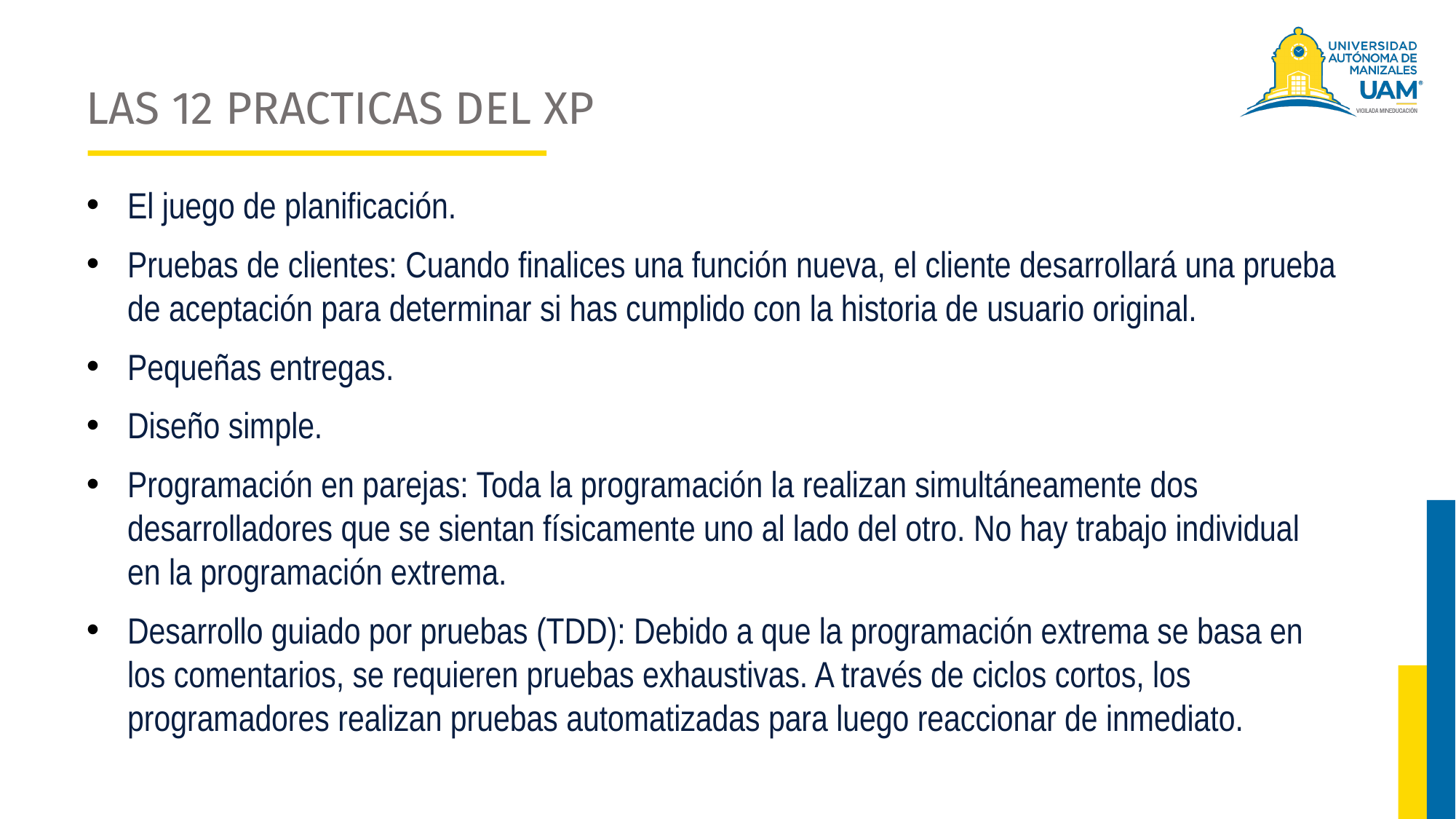

# LAS 12 PRACTICAS DEL XP

El juego de planificación.
Pruebas de clientes: Cuando finalices una función nueva, el cliente desarrollará una prueba de aceptación para determinar si has cumplido con la historia de usuario original.
Pequeñas entregas.
Diseño simple.
Programación en parejas: Toda la programación la realizan simultáneamente dos desarrolladores que se sientan físicamente uno al lado del otro. No hay trabajo individual en la programación extrema.
Desarrollo guiado por pruebas (TDD): Debido a que la programación extrema se basa en los comentarios, se requieren pruebas exhaustivas. A través de ciclos cortos, los programadores realizan pruebas automatizadas para luego reaccionar de inmediato.